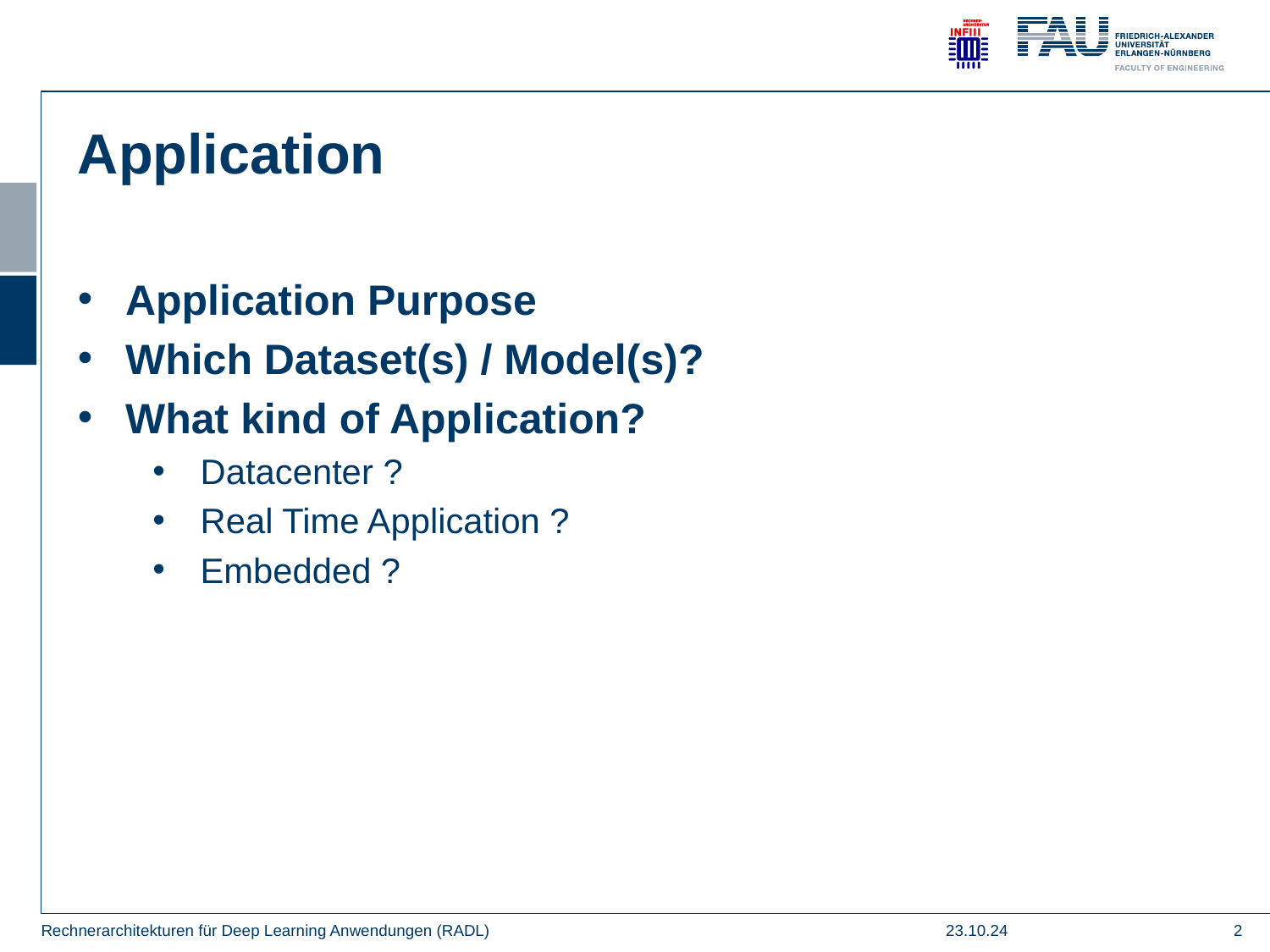

Application

Application Purpose
Which Dataset(s) / Model(s)?
What kind of Application?
Datacenter ?
Real Time Application ?
Embedded ?

23.10.24
2
Rechnerarchitekturen für Deep Learning Anwendungen (RADL)